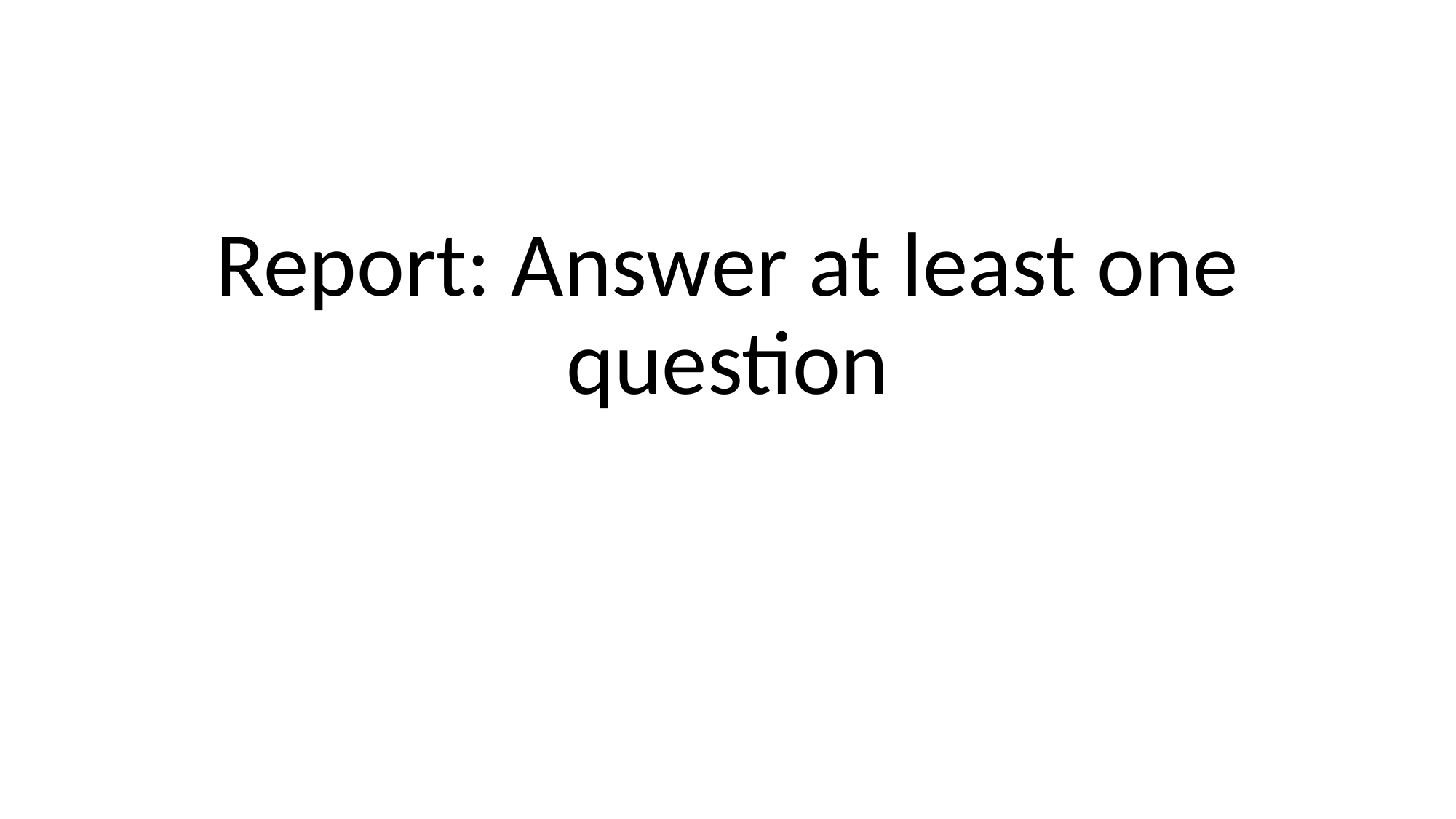

# Report: Answer at least one question